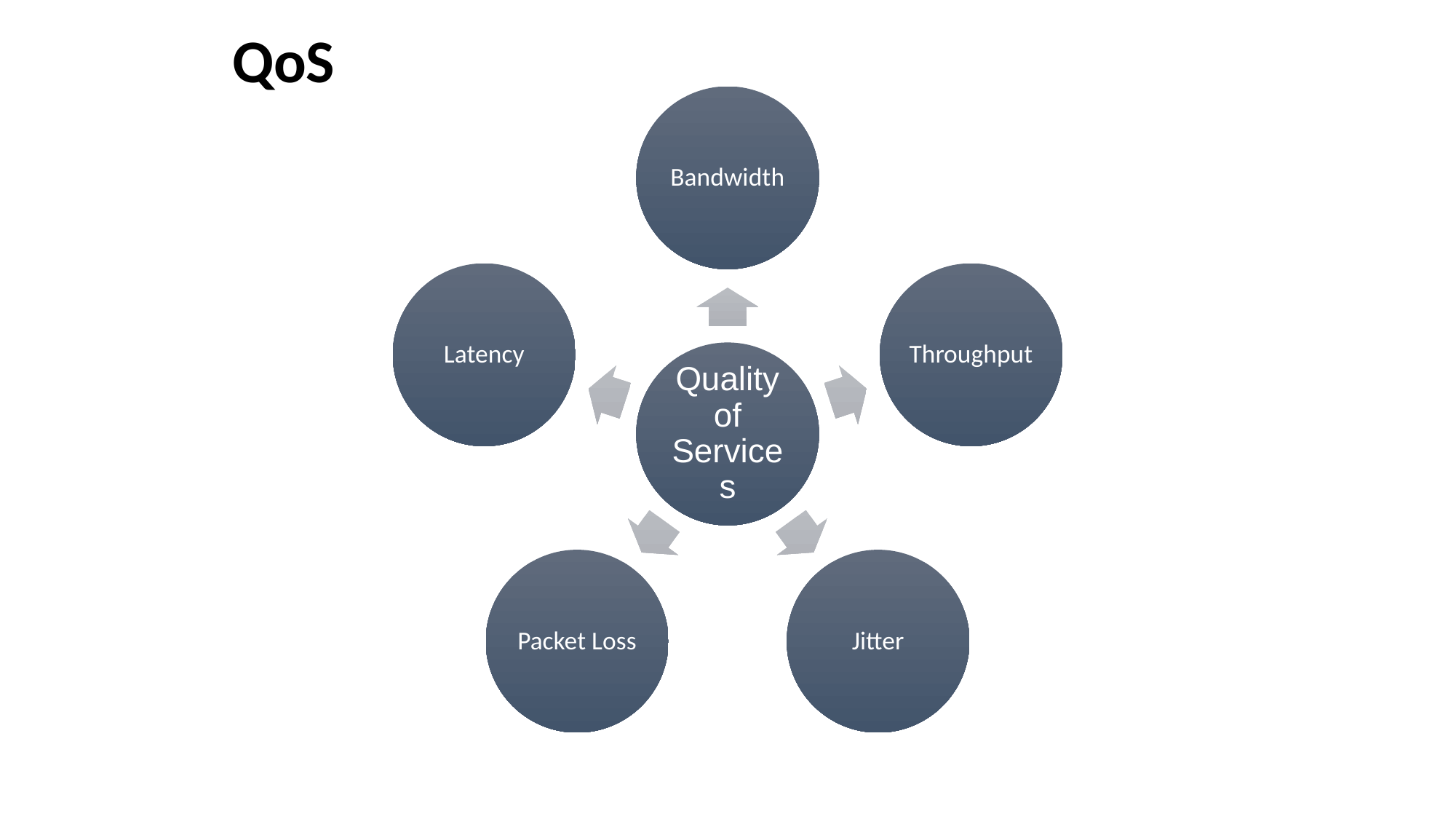

QoS
Quality of Services

Bandwidth

Throughput

Jitter

Packet Loss

Latency